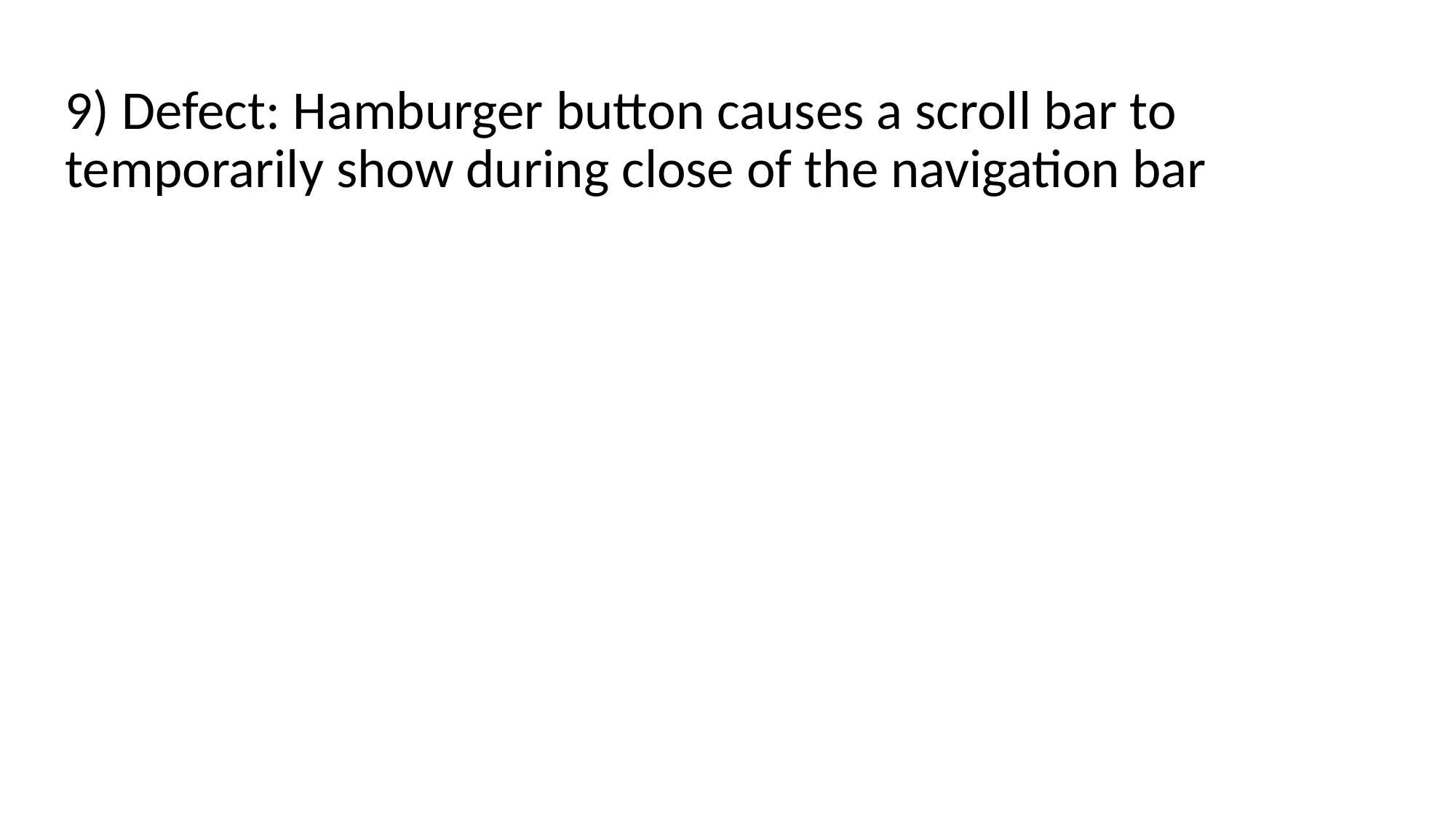

9) Defect: Hamburger button causes a scroll bar to temporarily show during close of the navigation bar